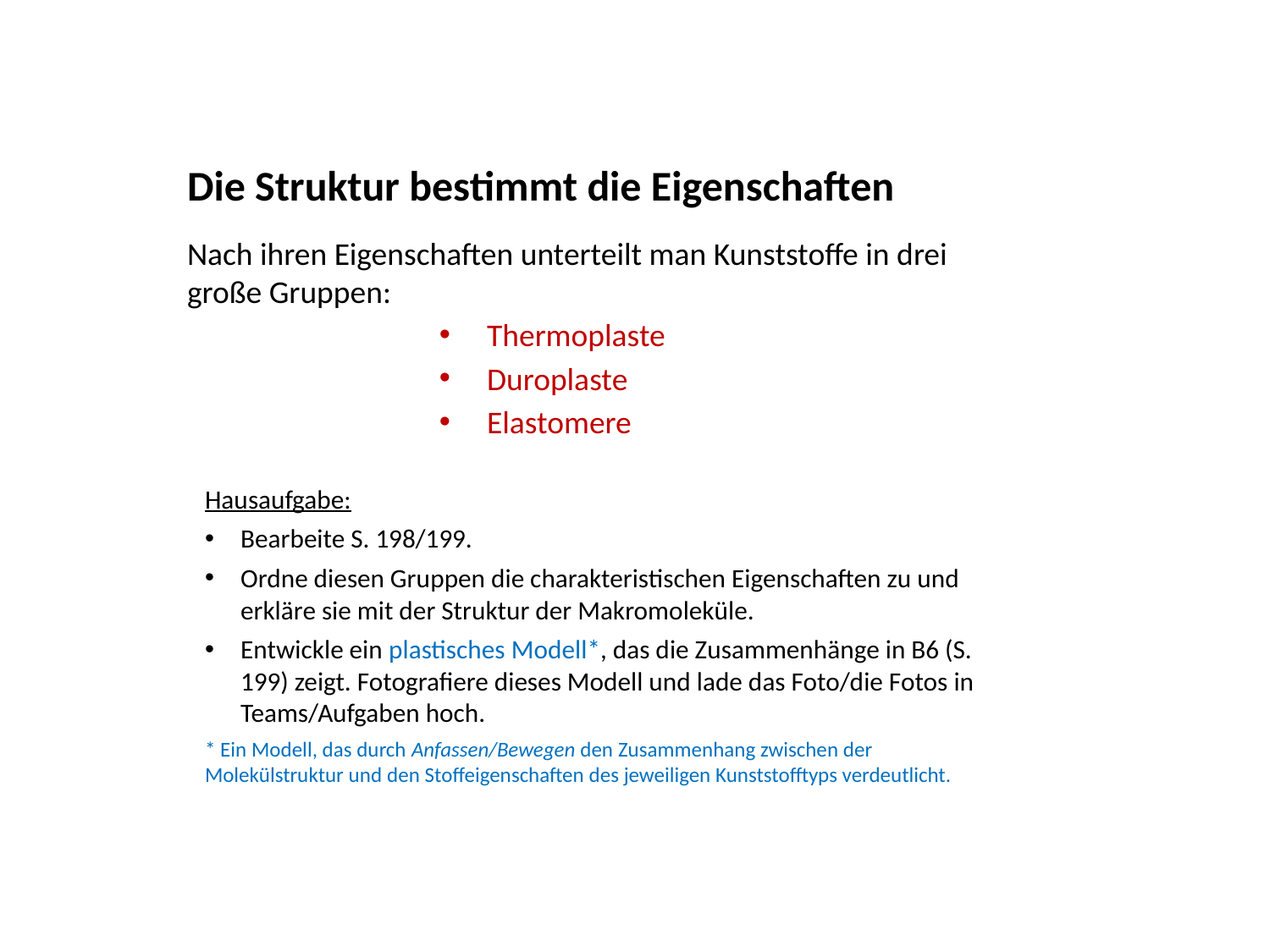

# Die Struktur bestimmt die Eigenschaften
Nach ihren Eigenschaften unterteilt man Kunststoffe in drei große Gruppen:
Thermoplaste
Duroplaste
Elastomere

Hausaufgabe:
Bearbeite S. 198/199.
Ordne diesen Gruppen die charakteristischen Eigenschaften zu und erkläre sie mit der Struktur der Makromoleküle.
Entwickle ein plastisches Modell*, das die Zusammenhänge in B6 (S. 199) zeigt. Fotografiere dieses Modell und lade das Foto/die Fotos in Teams/Aufgaben hoch.
* Ein Modell, das durch Anfassen/Bewegen den Zusammenhang zwischen der Molekülstruktur und den Stoffeigenschaften des jeweiligen Kunststofftyps verdeutlicht.